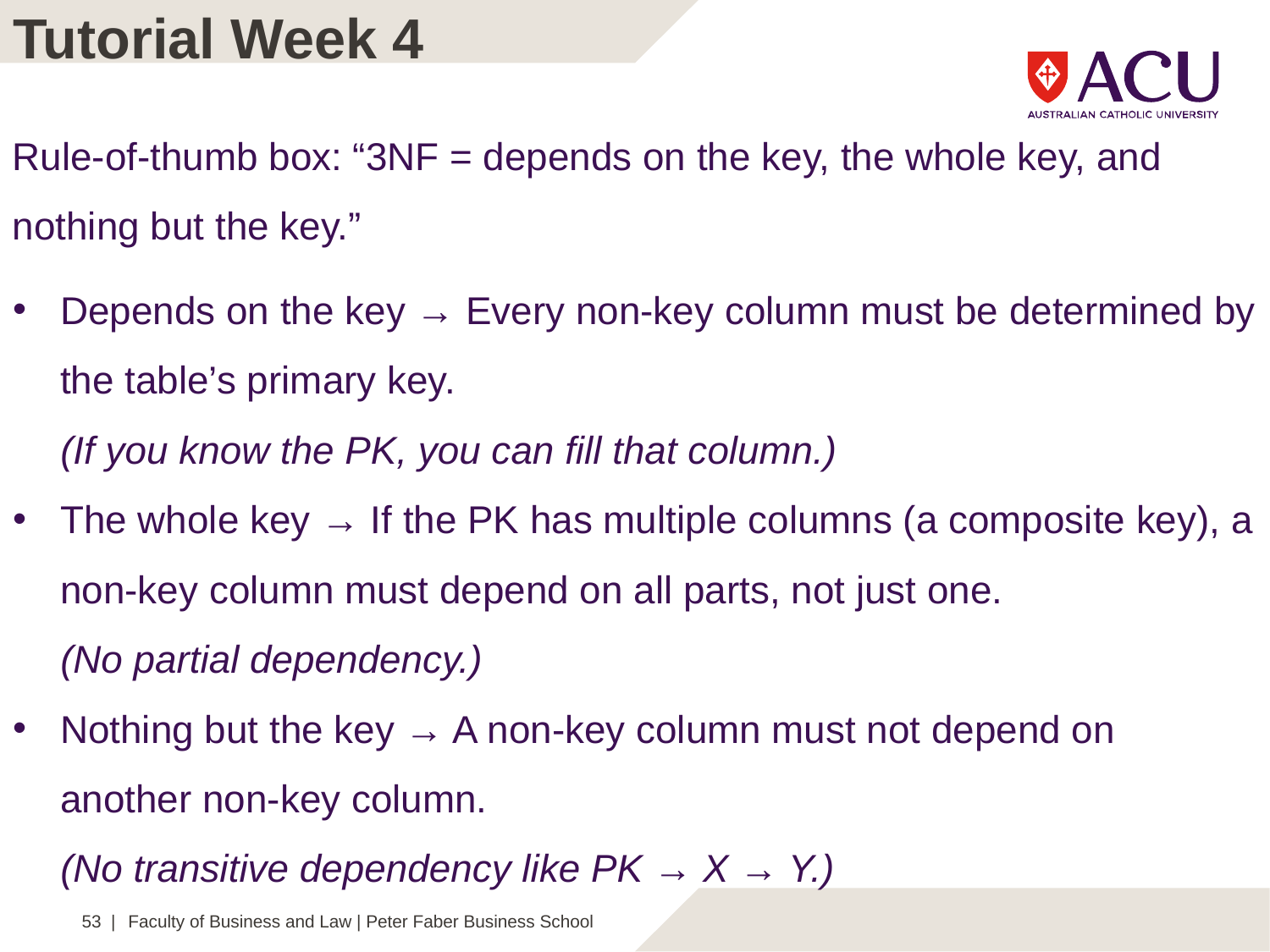

Tutorial Week 4
Rule-of-thumb box: “3NF = depends on the key, the whole key, and nothing but the key.”
Depends on the key → Every non-key column must be determined by the table’s primary key.
(If you know the PK, you can fill that column.)
The whole key → If the PK has multiple columns (a composite key), a non-key column must depend on all parts, not just one.
(No partial dependency.)
Nothing but the key → A non-key column must not depend on another non-key column.
(No transitive dependency like PK → X → Y.)
53  |
Faculty of Business and Law | Peter Faber Business School